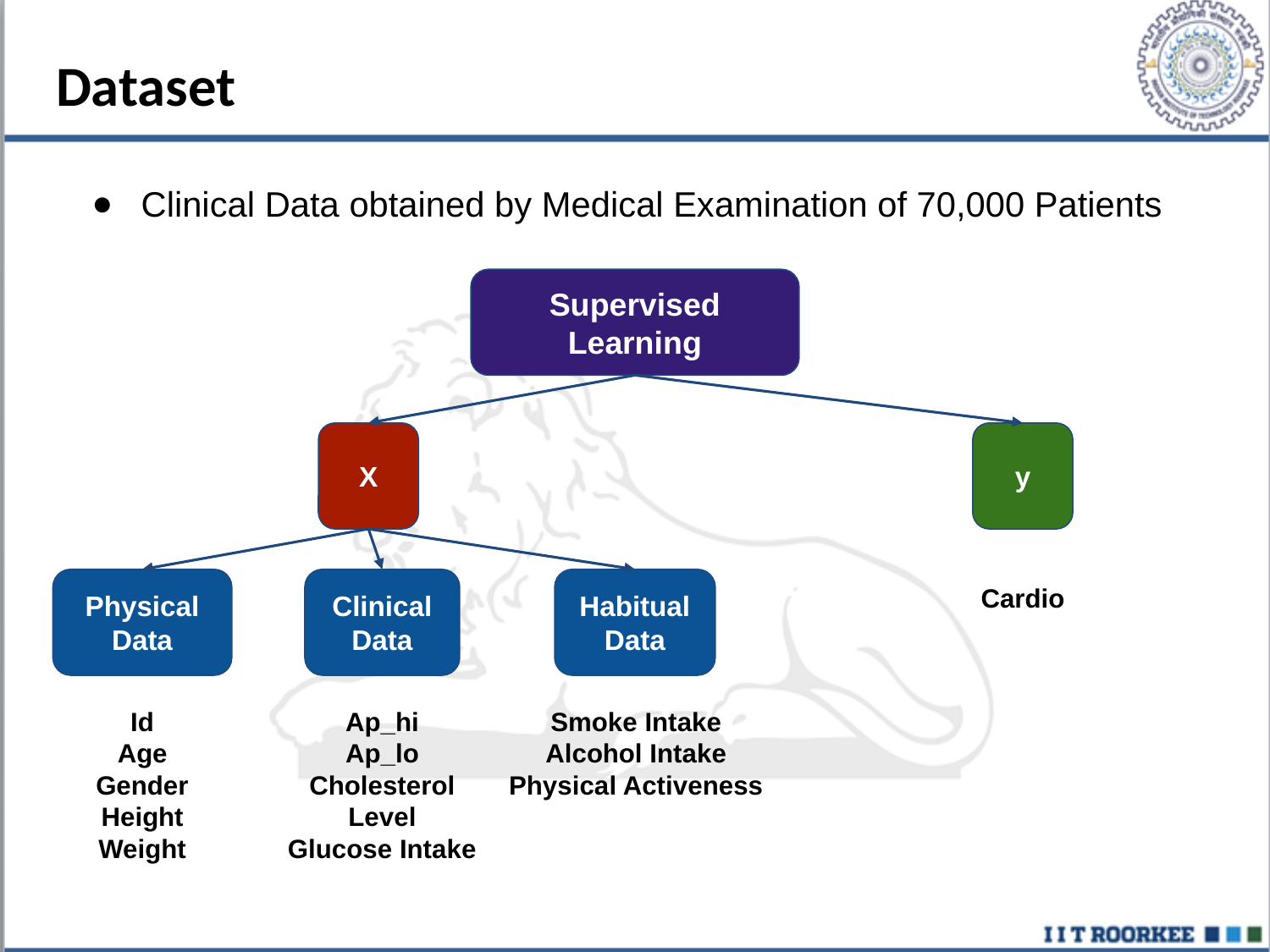

# Dataset
Clinical Data obtained by Medical Examination of 70,000 Patients

Supervised Learning
X
y
Clinical Data
Physical Data
Habitual Data
Cardio
Id
Age
Gender
Height
Weight
Ap_hi
Ap_lo
Cholesterol Level
Glucose Intake
Smoke Intake
Alcohol Intake
Physical Activeness